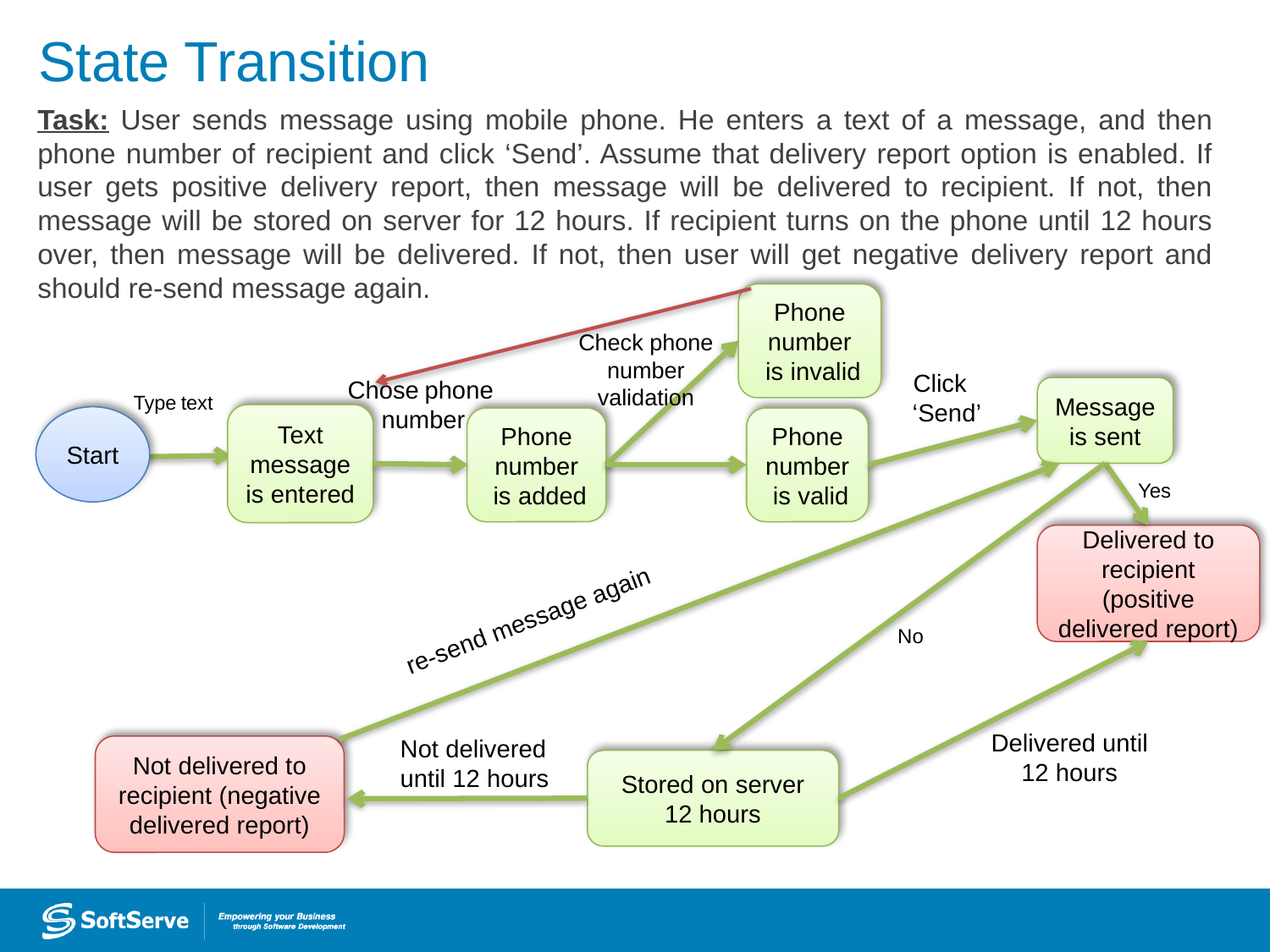

# State Transition
Task: User sends message using mobile phone. He enters a text of a message, and then phone number of recipient and click ‘Send’. Assume that delivery report option is enabled. If user gets positive delivery report, then message will be delivered to recipient. If not, then message will be stored on server for 12 hours. If recipient turns on the phone until 12 hours over, then message will be delivered. If not, then user will get negative delivery report and should re-send message again.
Phone number
 is invalid
Check phone number validation
Click
 ‘Send’
Chose phone
 number
Message is sent
Type text

Text message is entered
Start
Phone number
 is added
Phone number
 is valid
Yes
Delivered to recipient (positive delivered report)
re-send message again
No
Delivered until 12 hours
Not delivered until 12 hours
Not delivered to recipient (negative delivered report)
Stored on server 12 hours